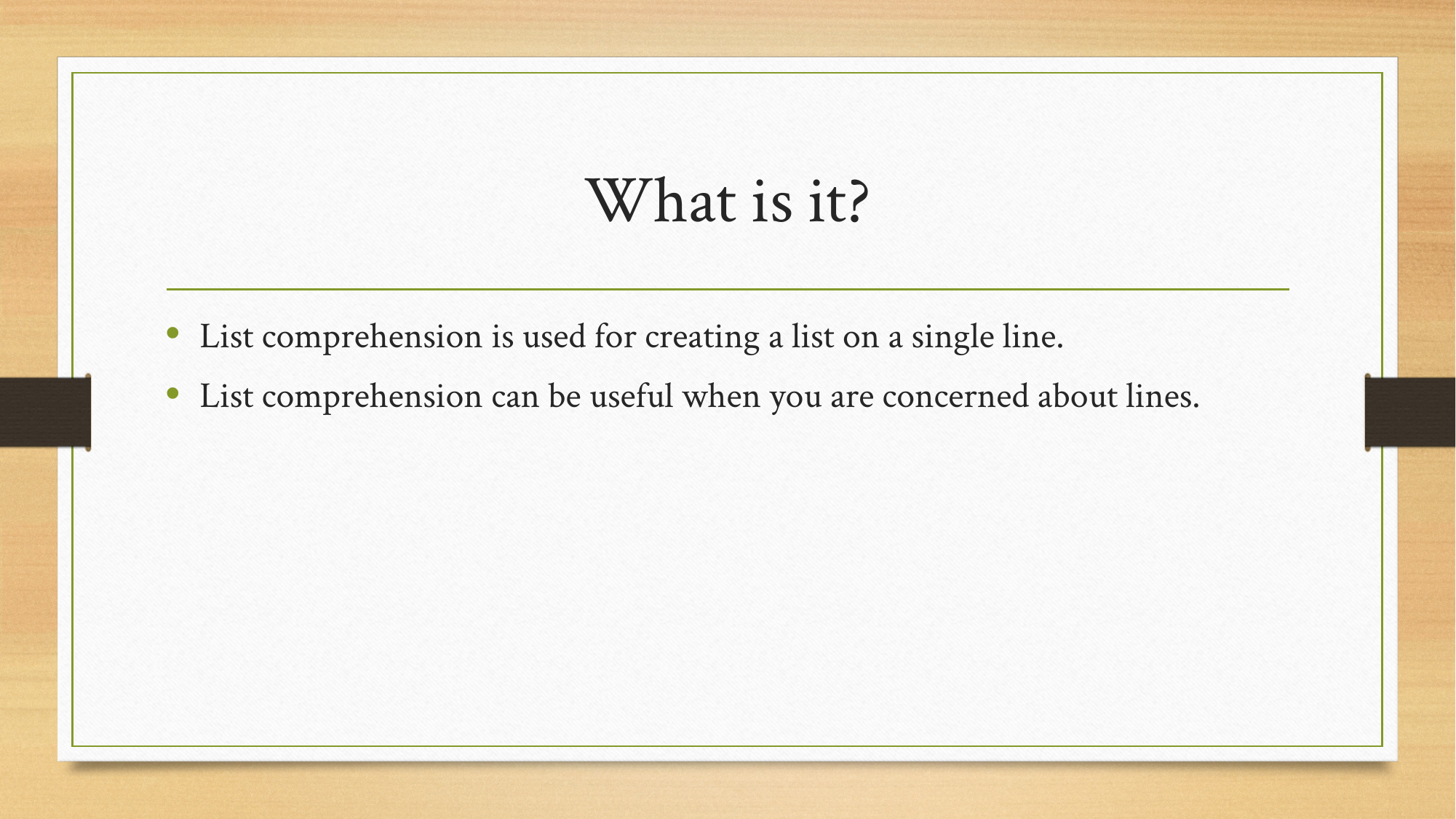

# What is it?
List comprehension is used for creating a list on a single line.
List comprehension can be useful when you are concerned about lines.